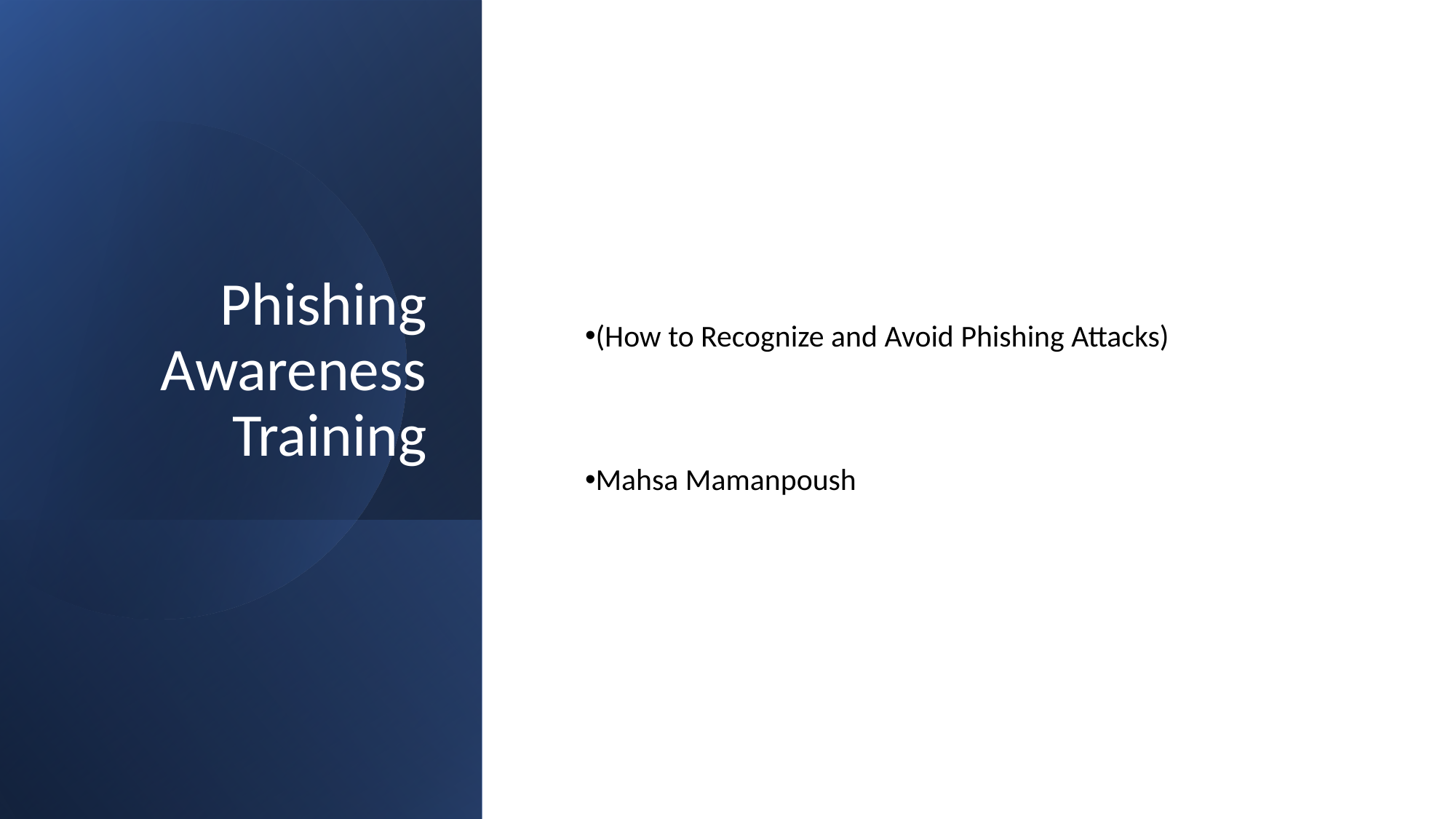

# Phishing Awareness Training
(How to Recognize and Avoid Phishing Attacks)

Mahsa Mamanpoush